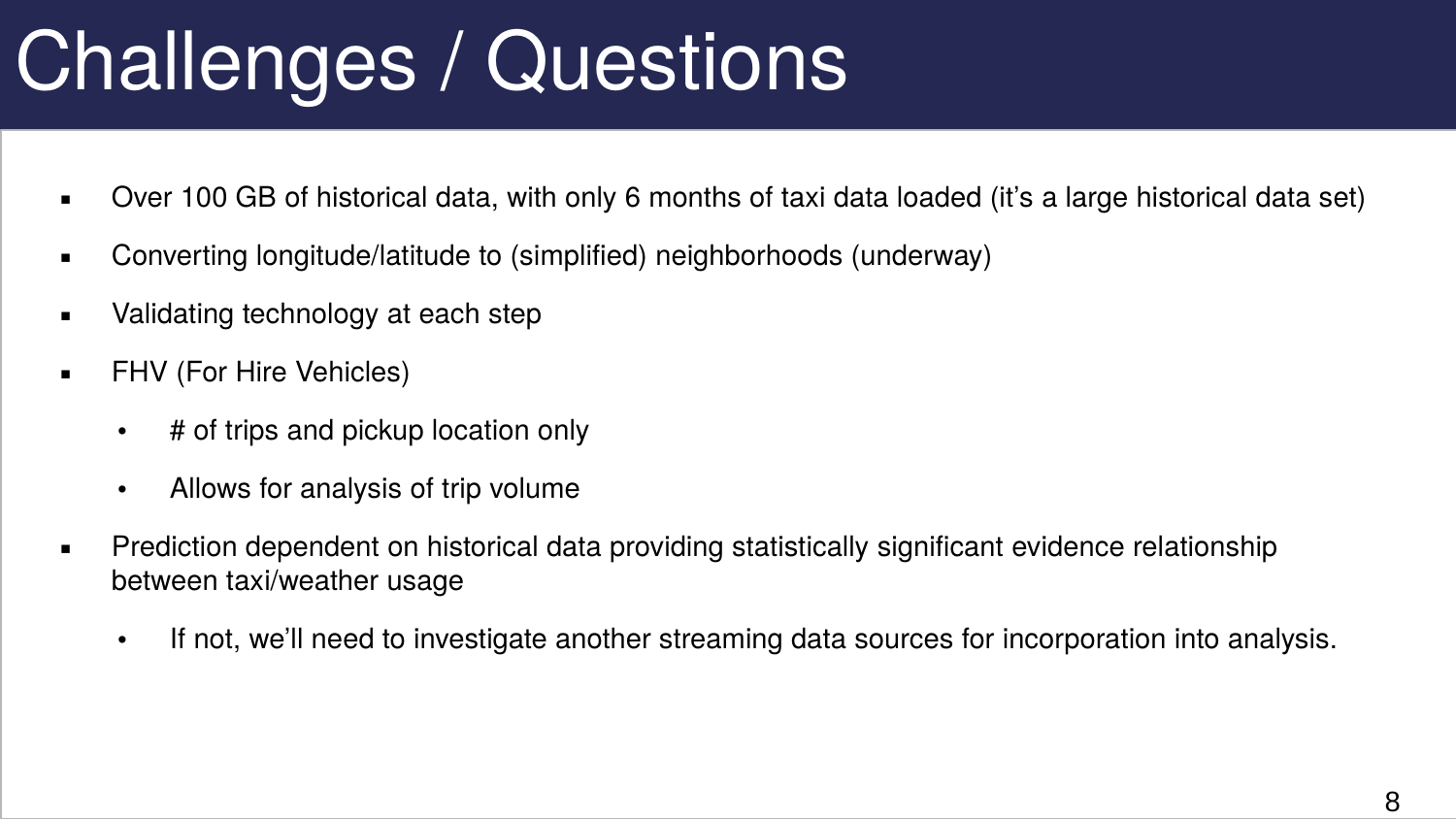

# Challenges / Questions

Over 100 GB of historical data, with only 6 months of taxi data loaded (it’s a large historical data set)
Converting longitude/latitude to (simplified) neighborhoods (underway)
Validating technology at each step
FHV (For Hire Vehicles)
# of trips and pickup location only
Allows for analysis of trip volume
Prediction dependent on historical data providing statistically significant evidence relationship between taxi/weather usage
If not, we’ll need to investigate another streaming data sources for incorporation into analysis.
8